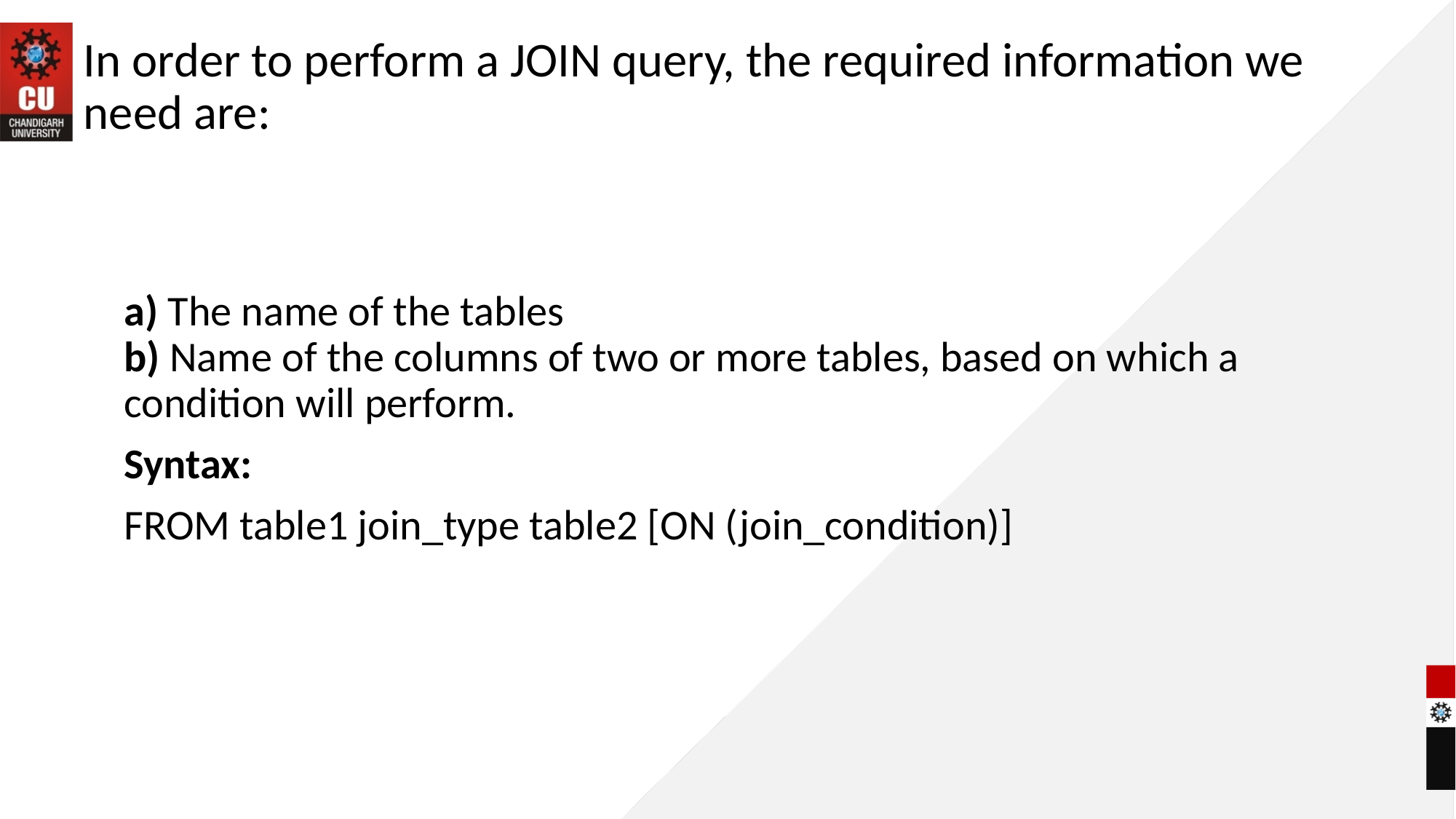

# In order to perform a JOIN query, the required information we need are:

a) The name of the tables
b) Name of the columns of two or more tables, based on which a condition will perform.
Syntax:
FROM table1 join_type table2 [ON (join_condition)]